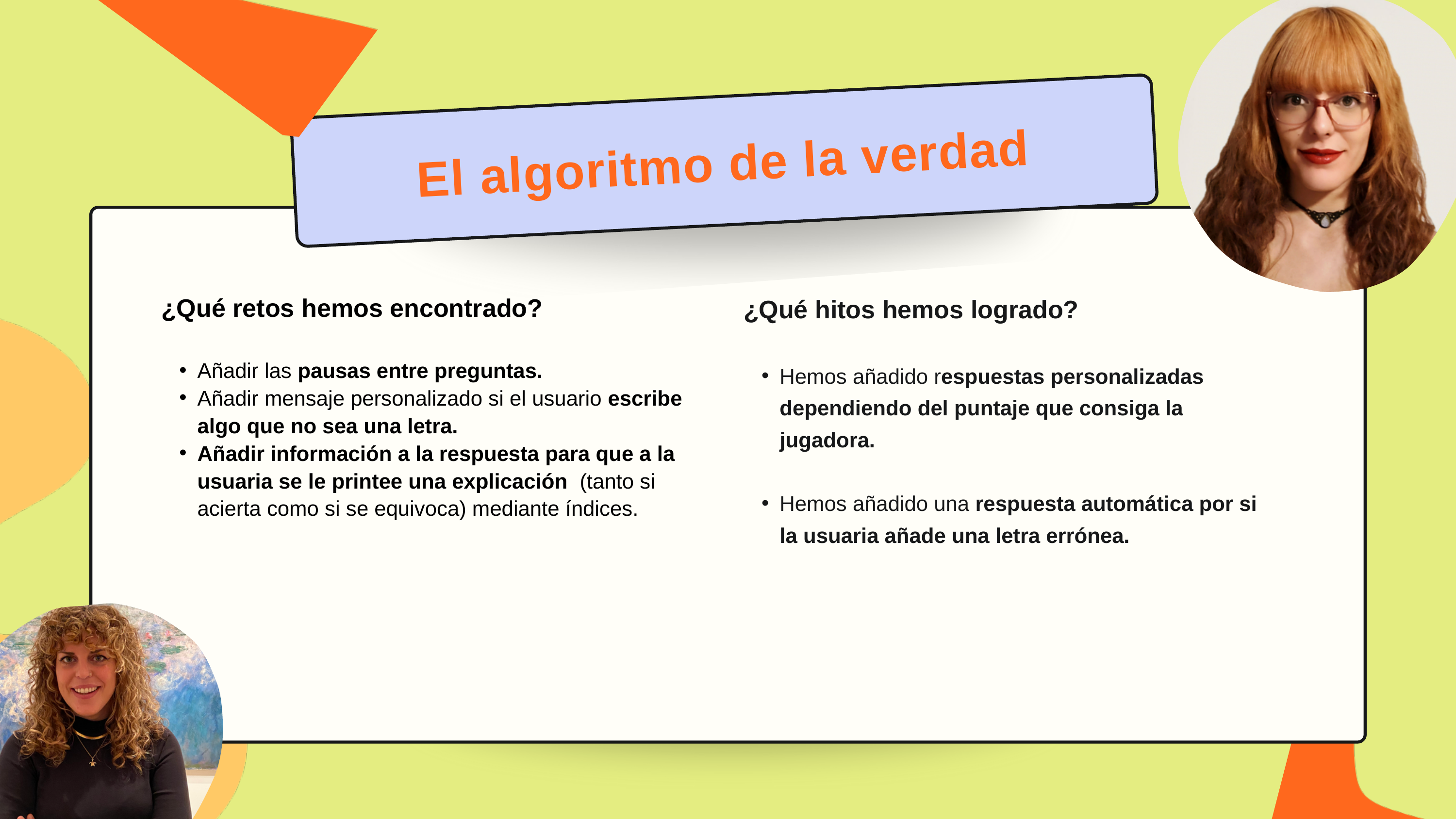

El algoritmo de la verdad

¿Qué hitos hemos logrado?

Hemos añadido respuestas personalizadas dependiendo del puntaje que consiga la jugadora.

Hemos añadido una respuesta automática por si la usuaria añade una letra errónea.

¿Qué retos hemos encontrado?

Añadir las pausas entre preguntas.
Añadir mensaje personalizado si el usuario escribe algo que no sea una letra.
Añadir información a la respuesta para que a la usuaria se le printee una explicación  (tanto si acierta como si se equivoca) mediante índices.